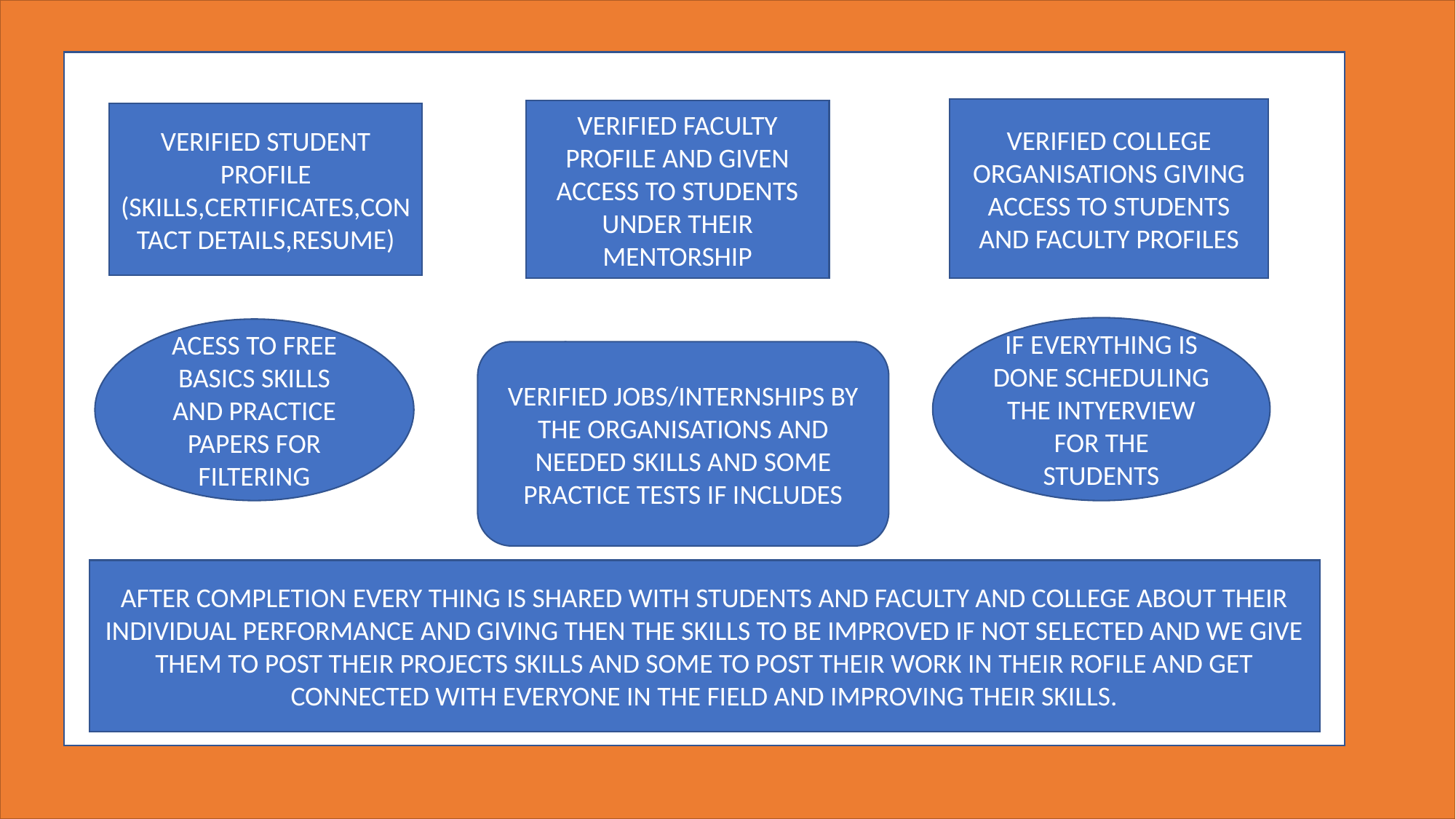

VERIFIED COLLEGE ORGANISATIONS GIVING ACCESS TO STUDENTS AND FACULTY PROFILES
VERIFIED FACULTY PROFILE AND GIVEN ACCESS TO STUDENTS UNDER THEIR MENTORSHIP
VERIFIED STUDENT PROFILE (SKILLS,CERTIFICATES,CONTACT DETAILS,RESUME)
IF EVERYTHING IS DONE SCHEDULING THE INTYERVIEW FOR THE STUDENTS
ACESS TO FREE BASICS SKILLS AND PRACTICE PAPERS FOR FILTERING
VERIFIED JOBS/INTERNSHIPS BY THE ORGANISATIONS AND NEEDED SKILLS AND SOME PRACTICE TESTS IF INCLUDES

AFTER COMPLETION EVERY THING IS SHARED WITH STUDENTS AND FACULTY AND COLLEGE ABOUT THEIR INDIVIDUAL PERFORMANCE AND GIVING THEN THE SKILLS TO BE IMPROVED IF NOT SELECTED AND WE GIVE THEM TO POST THEIR PROJECTS SKILLS AND SOME TO POST THEIR WORK IN THEIR ROFILE AND GET CONNECTED WITH EVERYONE IN THE FIELD AND IMPROVING THEIR SKILLS.